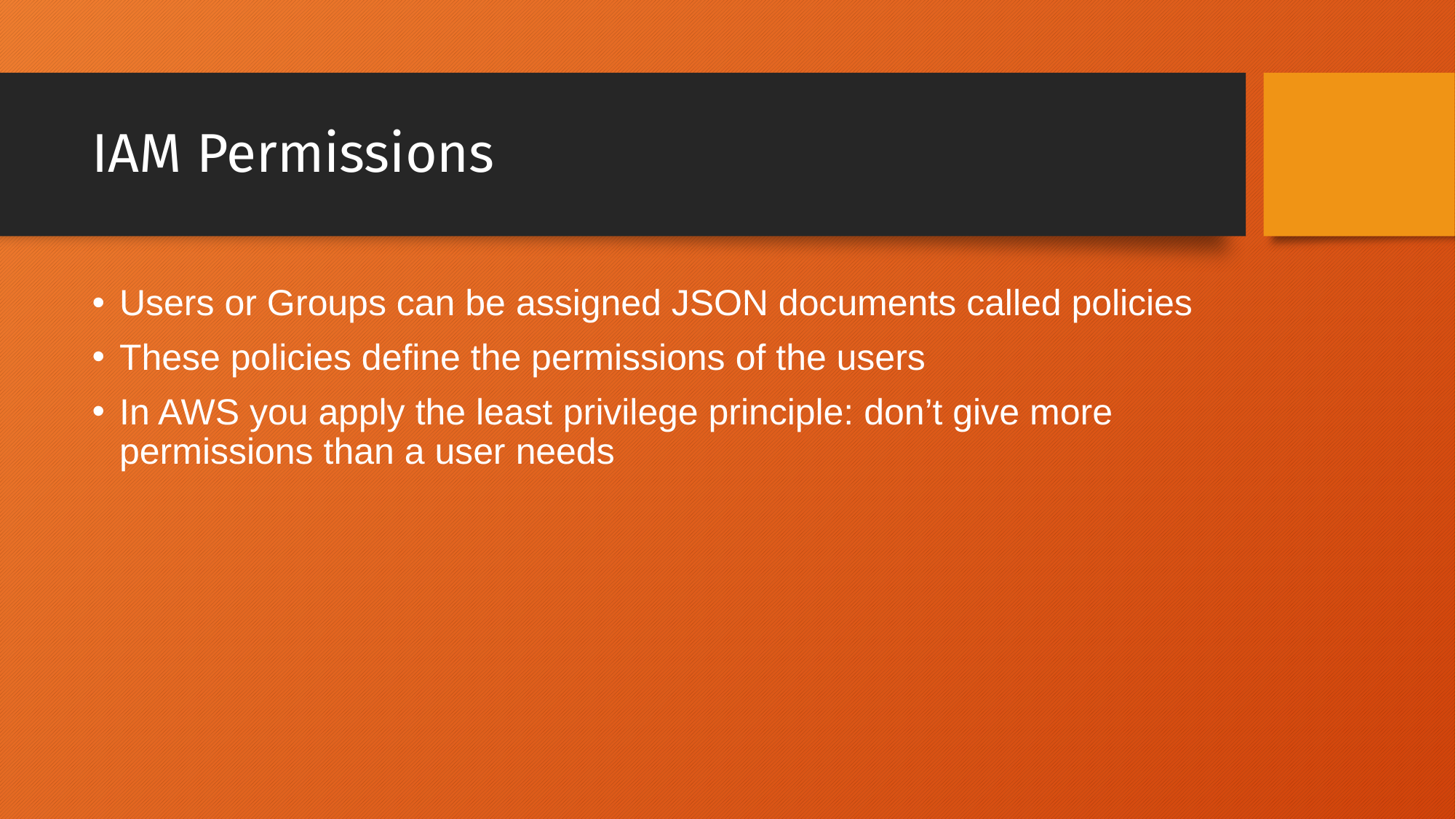

# IAM Permissions
Users or Groups can be assigned JSON documents called policies
These policies define the permissions of the users
In AWS you apply the least privilege principle: don’t give more permissions than a user needs